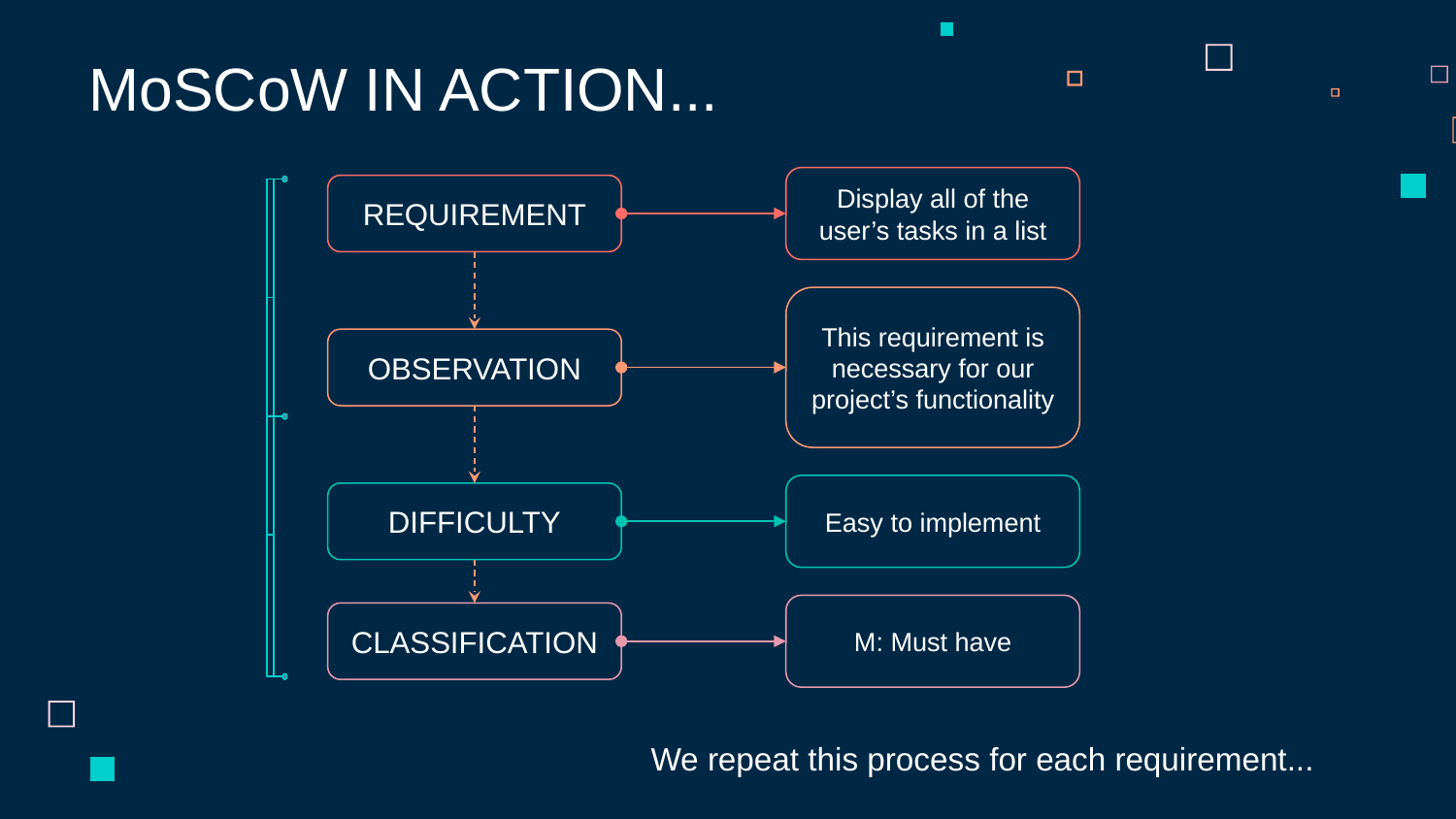

# MoSCoW IN ACTION...
Display all of the user’s tasks in a list
REQUIREMENT
This requirement is necessary for our project’s functionality
OBSERVATION

Easy to implement
DIFFICULTY
M: Must have
CLASSIFICATION
We repeat this process for each requirement...